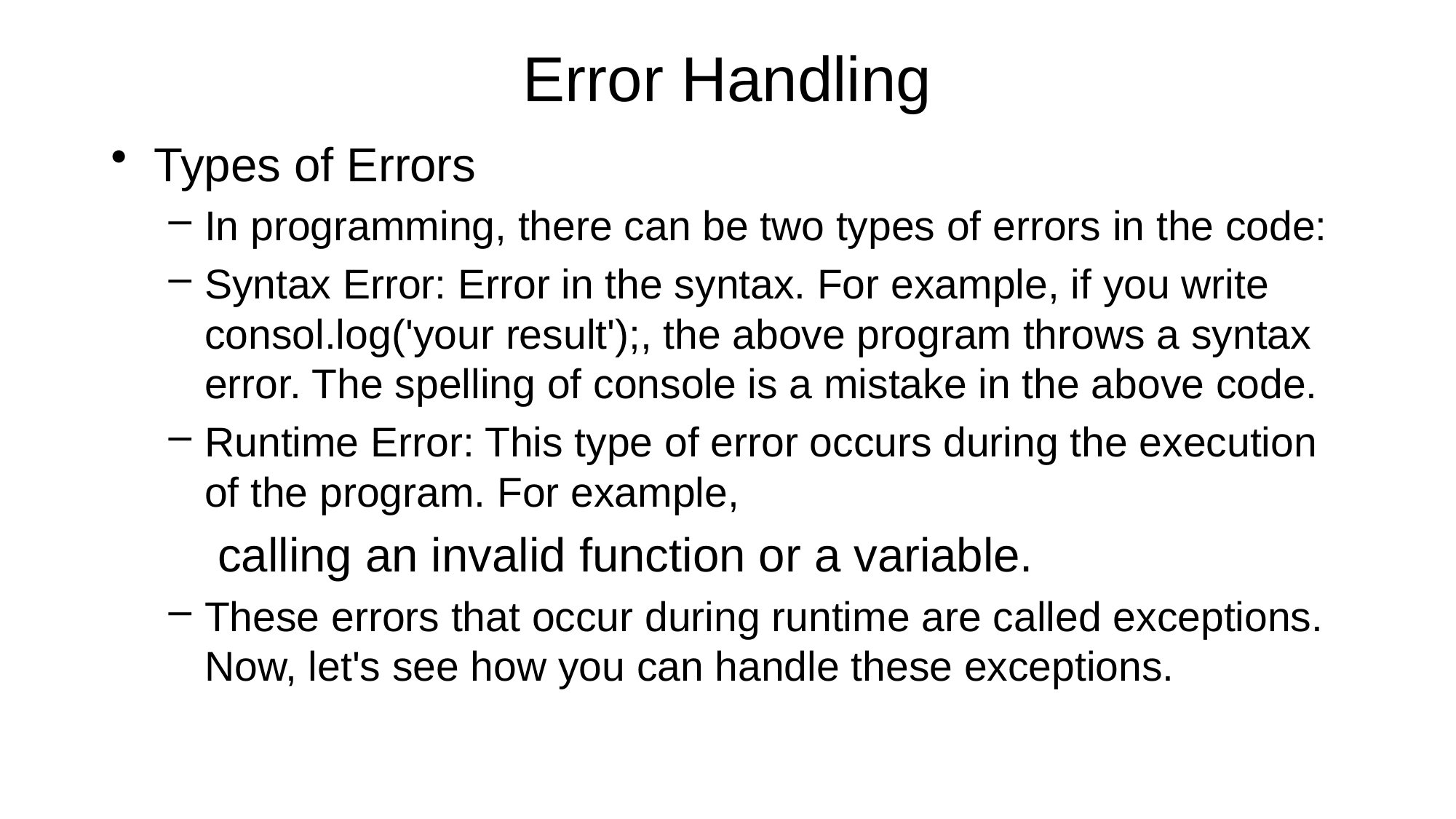

# Error Handling
Types of Errors
In programming, there can be two types of errors in the code:
Syntax Error: Error in the syntax. For example, if you write consol.log('your result');, the above program throws a syntax error. The spelling of console is a mistake in the above code.
Runtime Error: This type of error occurs during the execution of the program. For example,
		calling an invalid function or a variable.
These errors that occur during runtime are called exceptions. Now, let's see how you can handle these exceptions.